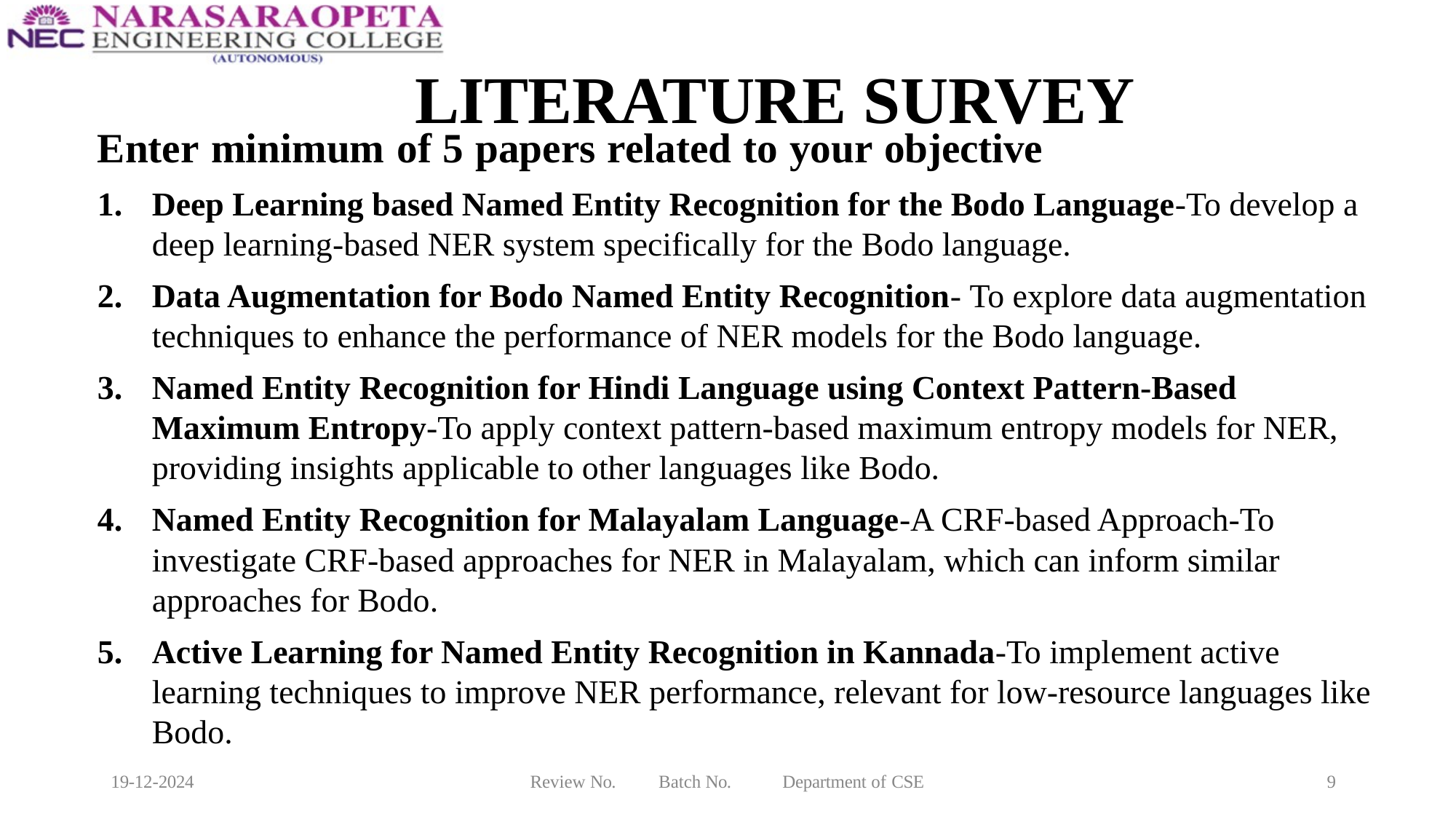

# LITERATURE SURVEY
Enter minimum of 5 papers related to your objective
Deep Learning based Named Entity Recognition for the Bodo Language-To develop a deep learning-based NER system specifically for the Bodo language.
Data Augmentation for Bodo Named Entity Recognition- To explore data augmentation techniques to enhance the performance of NER models for the Bodo language.
Named Entity Recognition for Hindi Language using Context Pattern-Based Maximum Entropy-To apply context pattern-based maximum entropy models for NER, providing insights applicable to other languages like Bodo.
Named Entity Recognition for Malayalam Language-A CRF-based Approach-To investigate CRF-based approaches for NER in Malayalam, which can inform similar approaches for Bodo.
Active Learning for Named Entity Recognition in Kannada-To implement active learning techniques to improve NER performance, relevant for low-resource languages like Bodo.

19-12-2024
Review No.
Batch No.
Department of CSE
9